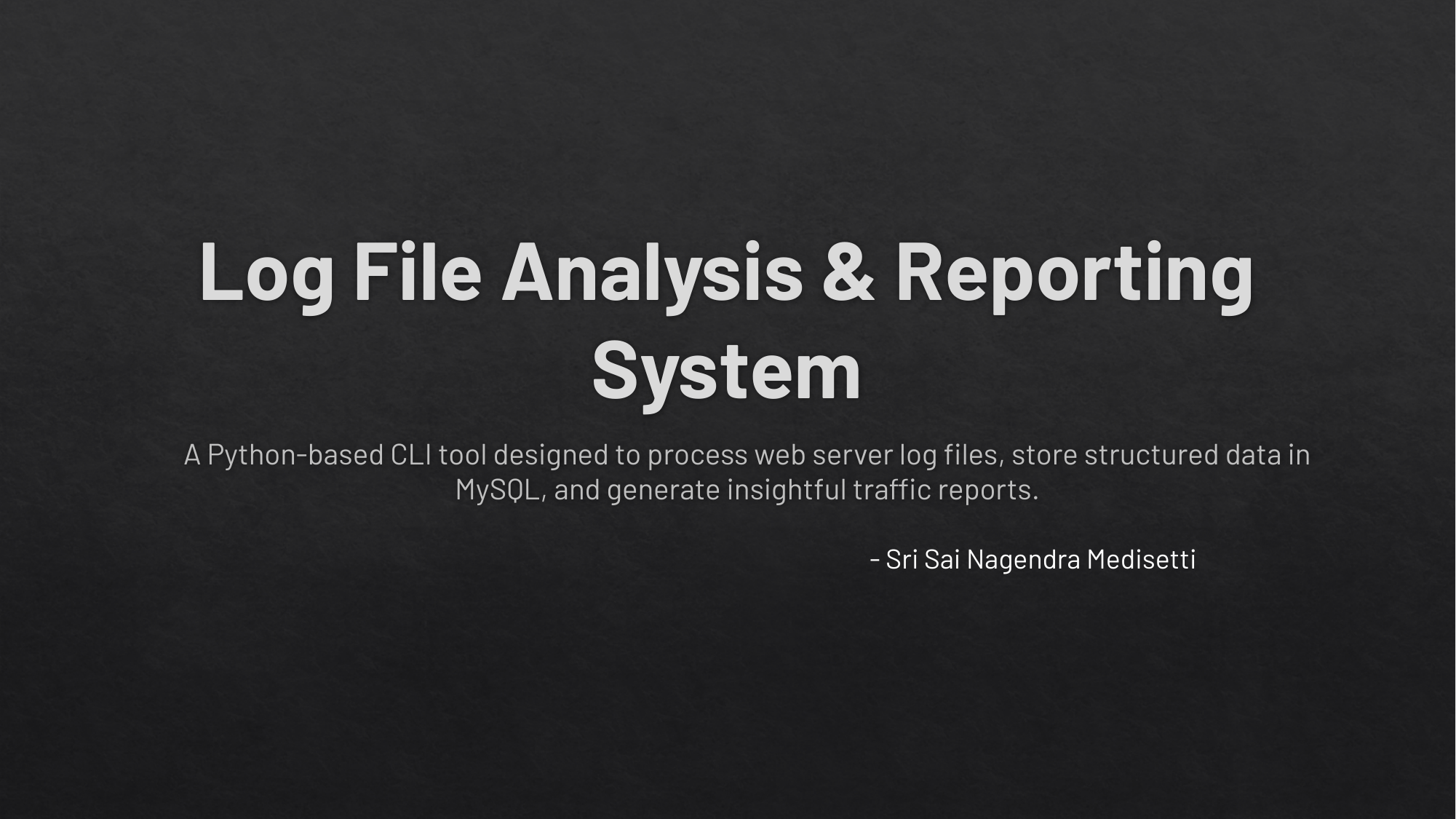

# Log File Analysis & Reporting System
A Python-based CLI tool designed to process web server log files, store structured data in MySQL, and generate insightful traffic reports.
- Sri Sai Nagendra Medisetti